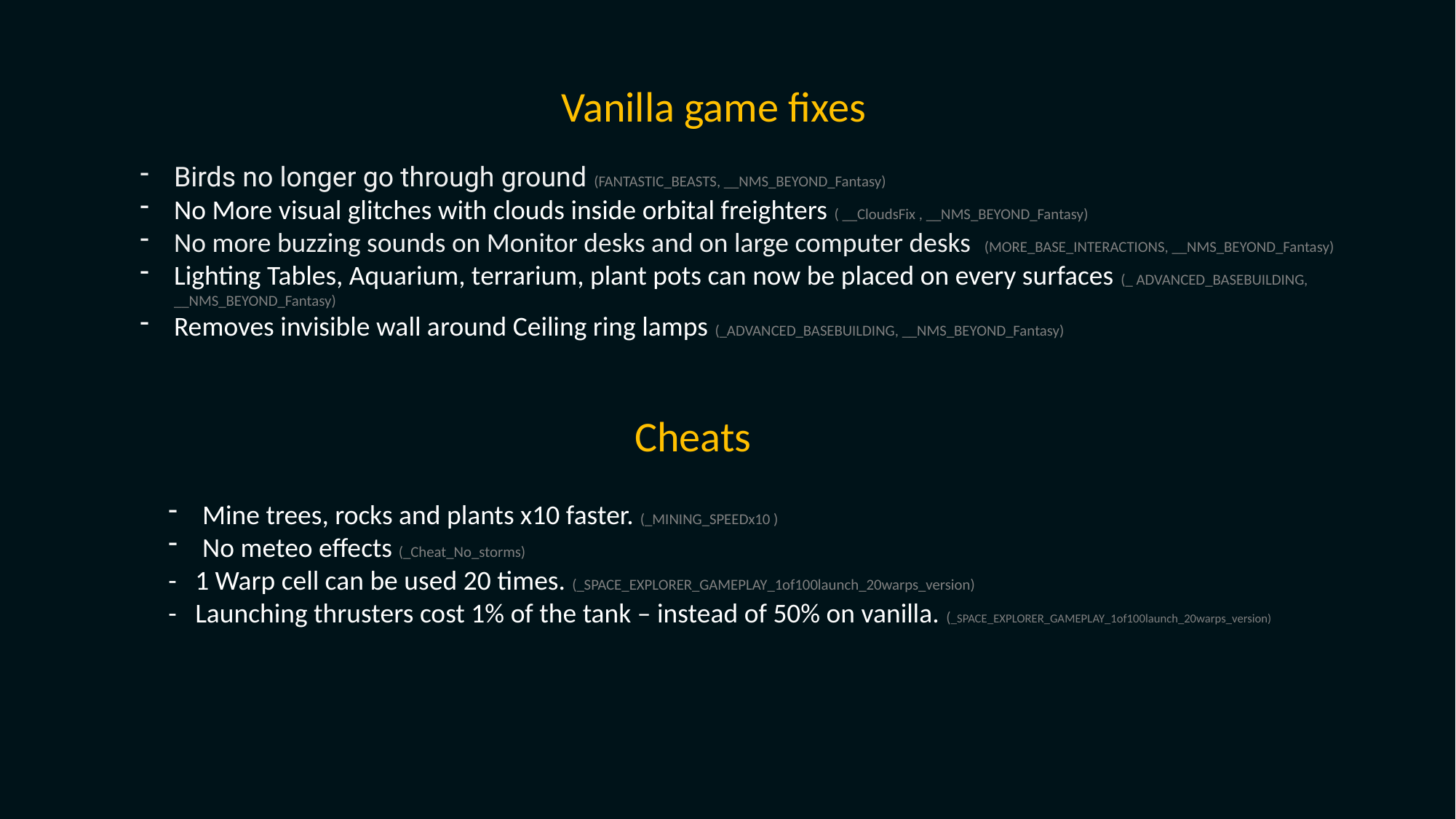

Vanilla game fixes
Birds no longer go through ground (FANTASTIC_BEASTS, __NMS_BEYOND_Fantasy)
No More visual glitches with clouds inside orbital freighters ( __CloudsFix , __NMS_BEYOND_Fantasy)
No more buzzing sounds on Monitor desks and on large computer desks  (MORE_BASE_INTERACTIONS, __NMS_BEYOND_Fantasy)
Lighting Tables, Aquarium, terrarium, plant pots can now be placed on every surfaces (_ ADVANCED_BASEBUILDING, __NMS_BEYOND_Fantasy)
Removes invisible wall around Ceiling ring lamps (_ADVANCED_BASEBUILDING, __NMS_BEYOND_Fantasy)

Cheats
Mine trees, rocks and plants x10 faster. (_MINING_SPEEDx10 )
No meteo effects (_Cheat_No_storms)
-   1 Warp cell can be used 20 times. (_SPACE_EXPLORER_GAMEPLAY_1of100launch_20warps_version)
-   Launching thrusters cost 1% of the tank – instead of 50% on vanilla. (_SPACE_EXPLORER_GAMEPLAY_1of100launch_20warps_version)